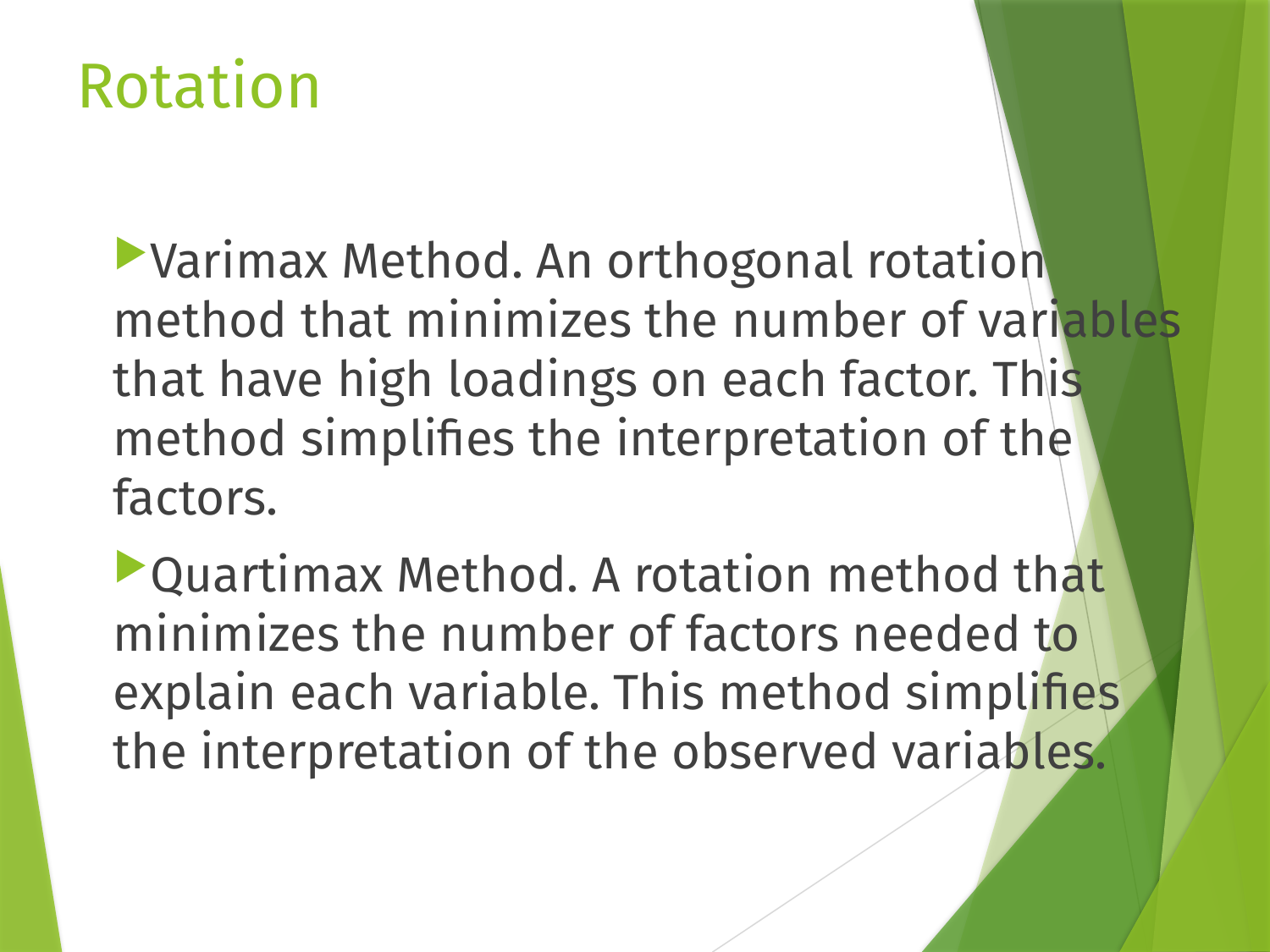

# Rotation
Varimax Method. An orthogonal rotation method that minimizes the number of variables that have high loadings on each factor. This method simplifies the interpretation of the factors.
Quartimax Method. A rotation method that minimizes the number of factors needed to explain each variable. This method simplifies the interpretation of the observed variables.